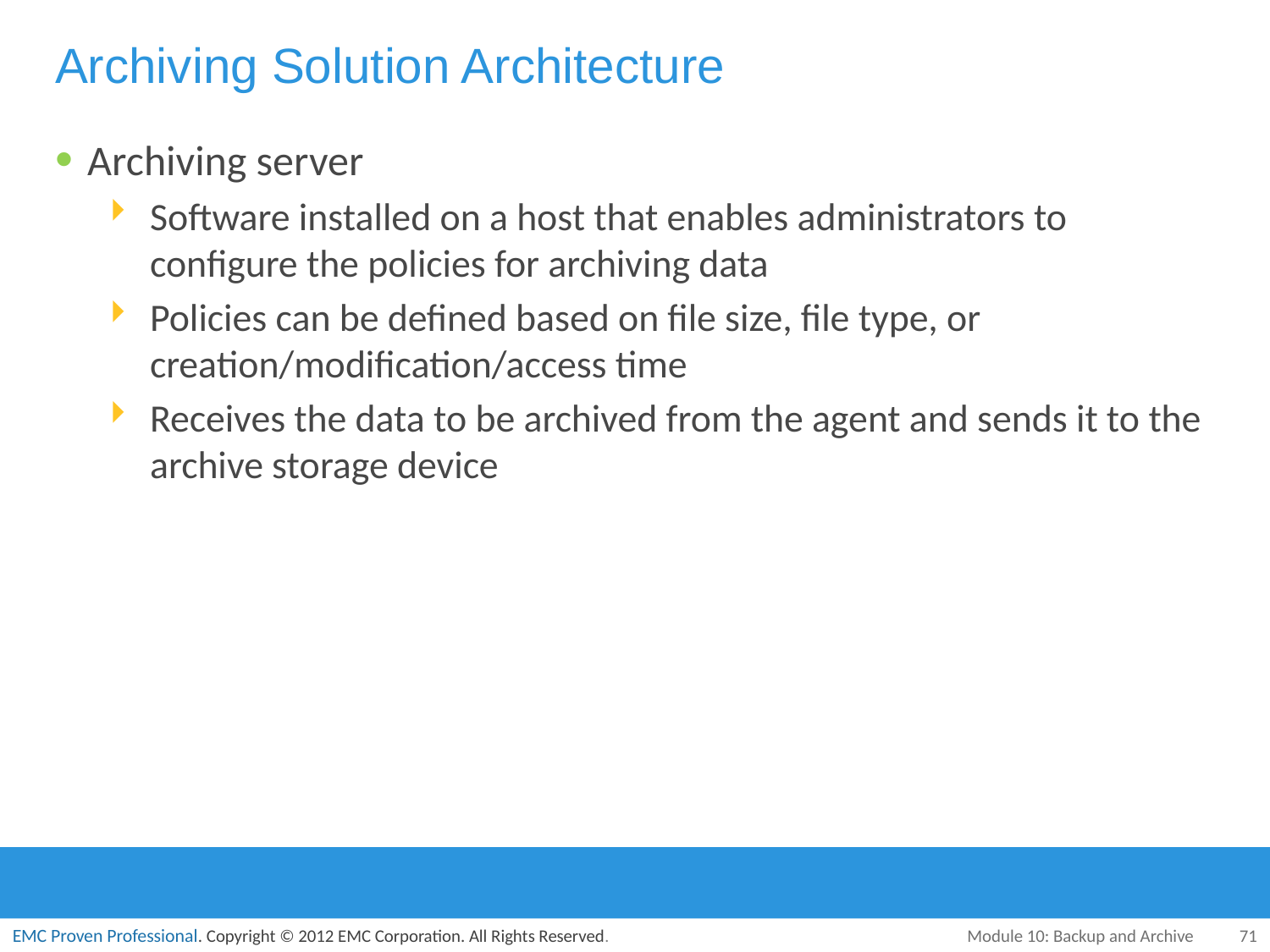

# Archiving Solution Architecture
Archiving server
Software installed on a host that enables administrators to configure the policies for archiving data
Policies can be defined based on file size, file type, or creation/modification/access time
Receives the data to be archived from the agent and sends it to the archive storage device
Module 10: Backup and Archive
71